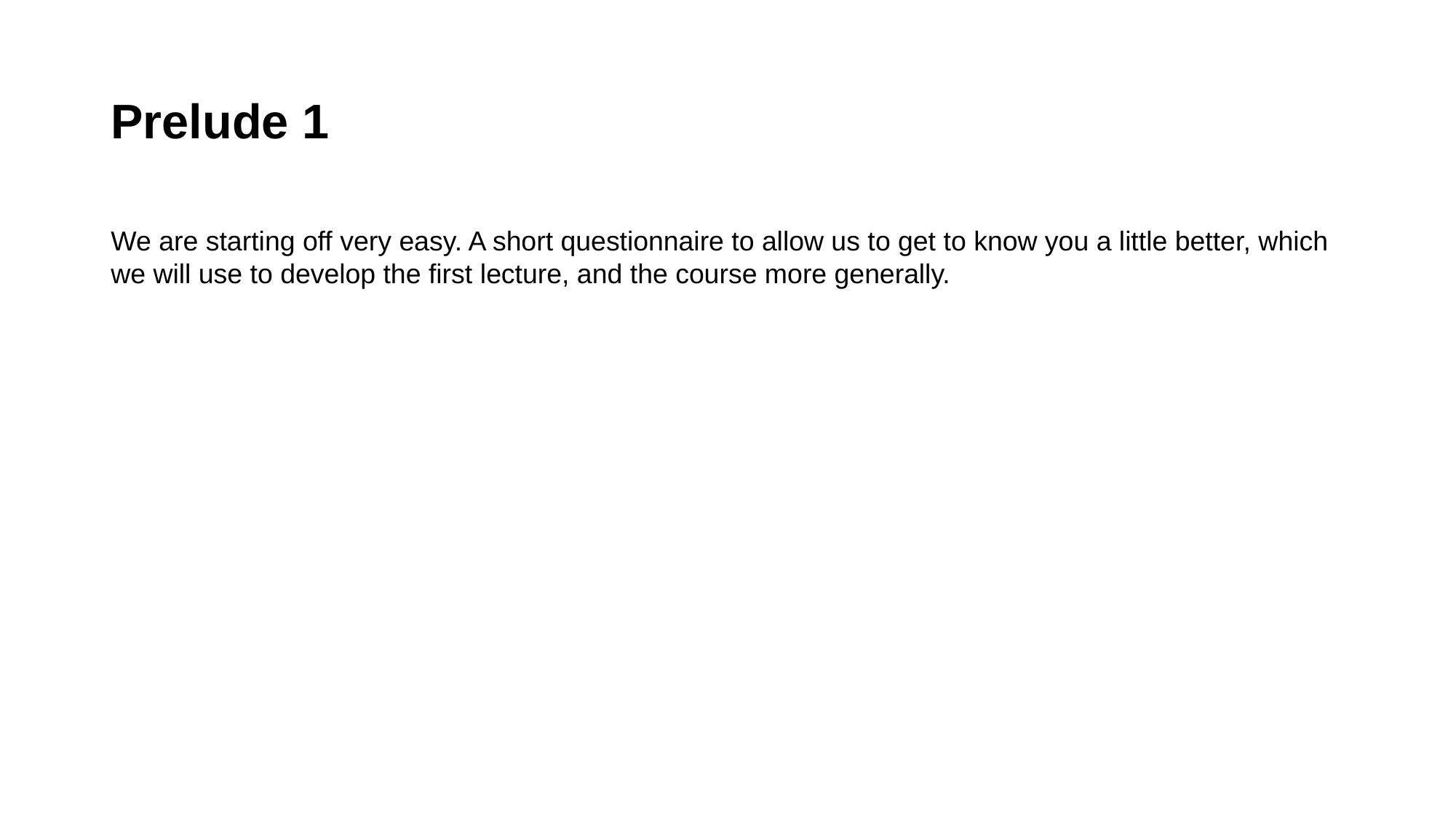

# Prelude 1
We are starting off very easy. A short questionnaire to allow us to get to know you a little better, which we will use to develop the first lecture, and the course more generally.